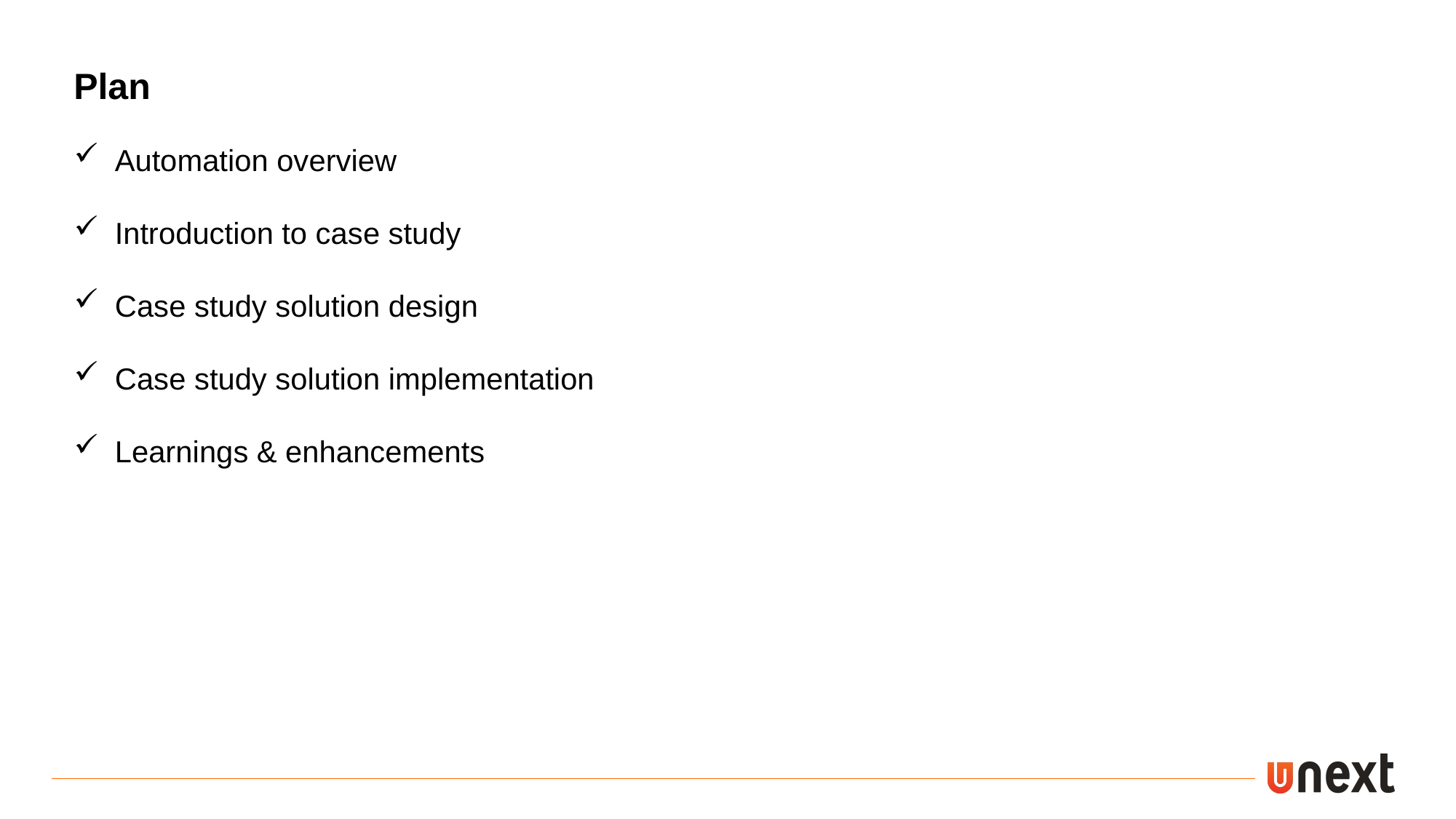

Plan
Automation overview

Introduction to case study

Case study solution design

Case study solution implementation

Learnings & enhancements